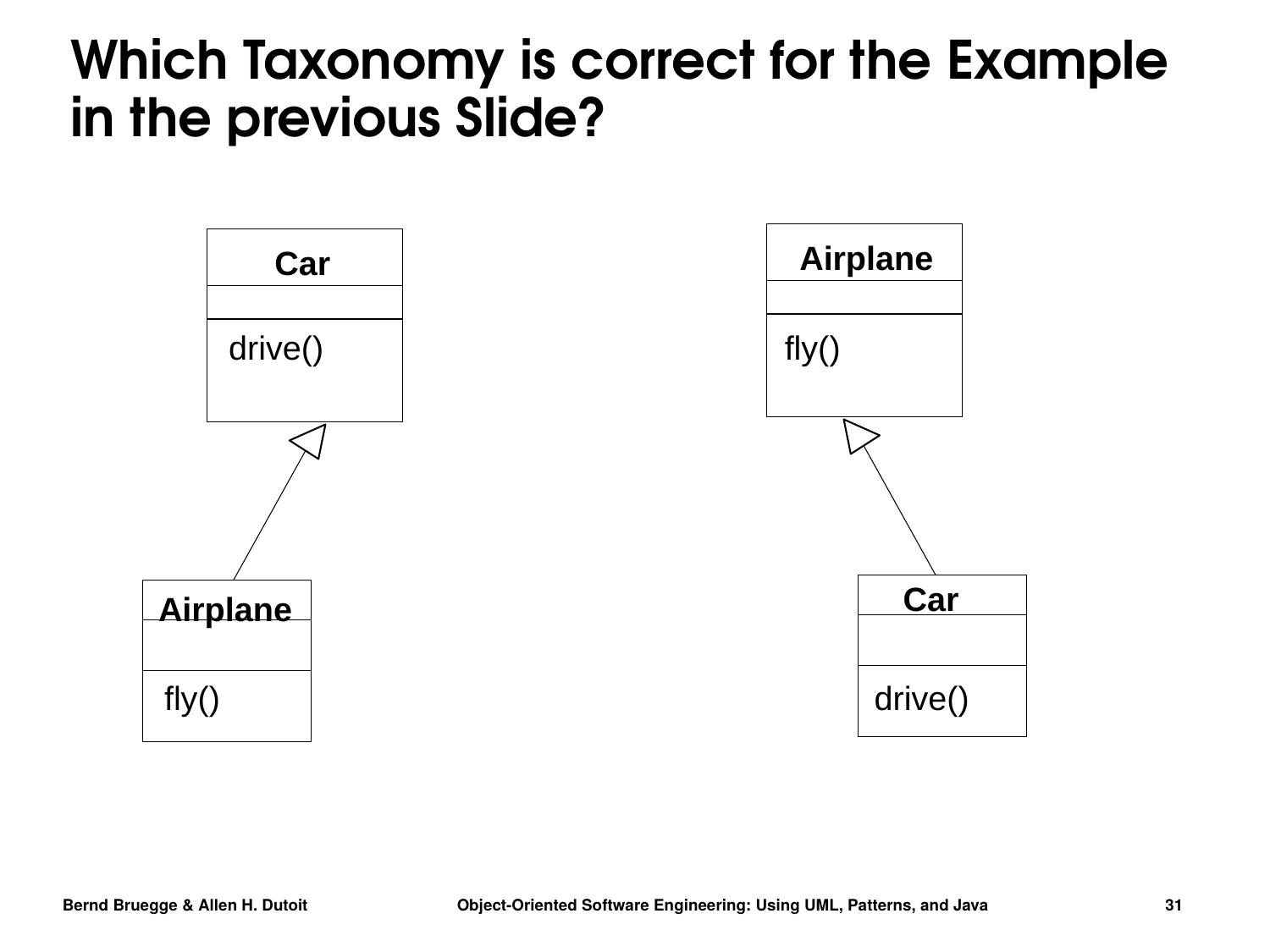

# Which Taxonomy is correct for the Example in the previous Slide?

Airplane

fly()

Car

 drive()

Car

 drive()

 Airplane

 fly()